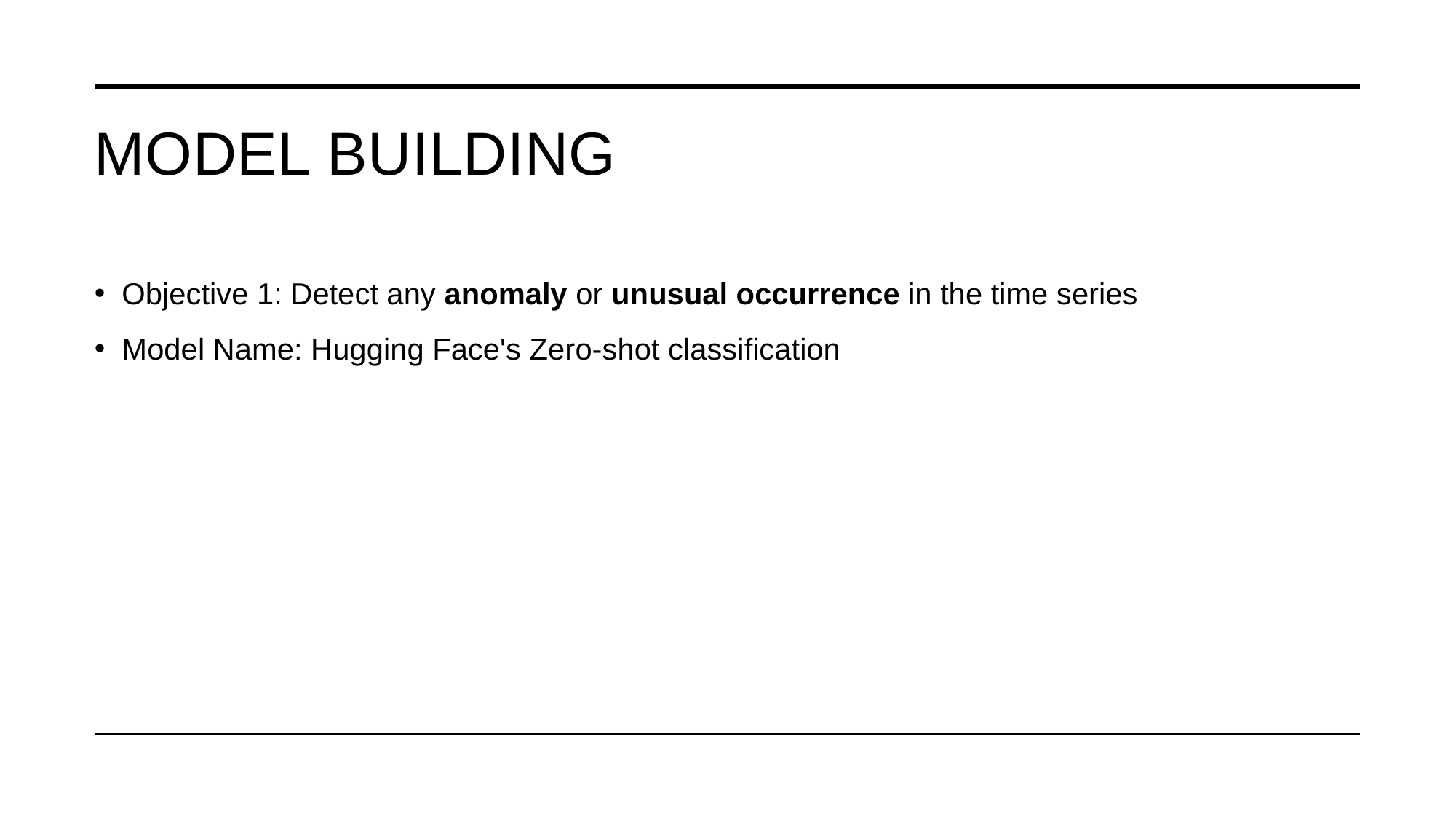

# Model Building
Objective 1: Detect any anomaly or unusual occurrence in the time series
Model Name: Hugging Face's Zero-shot classification